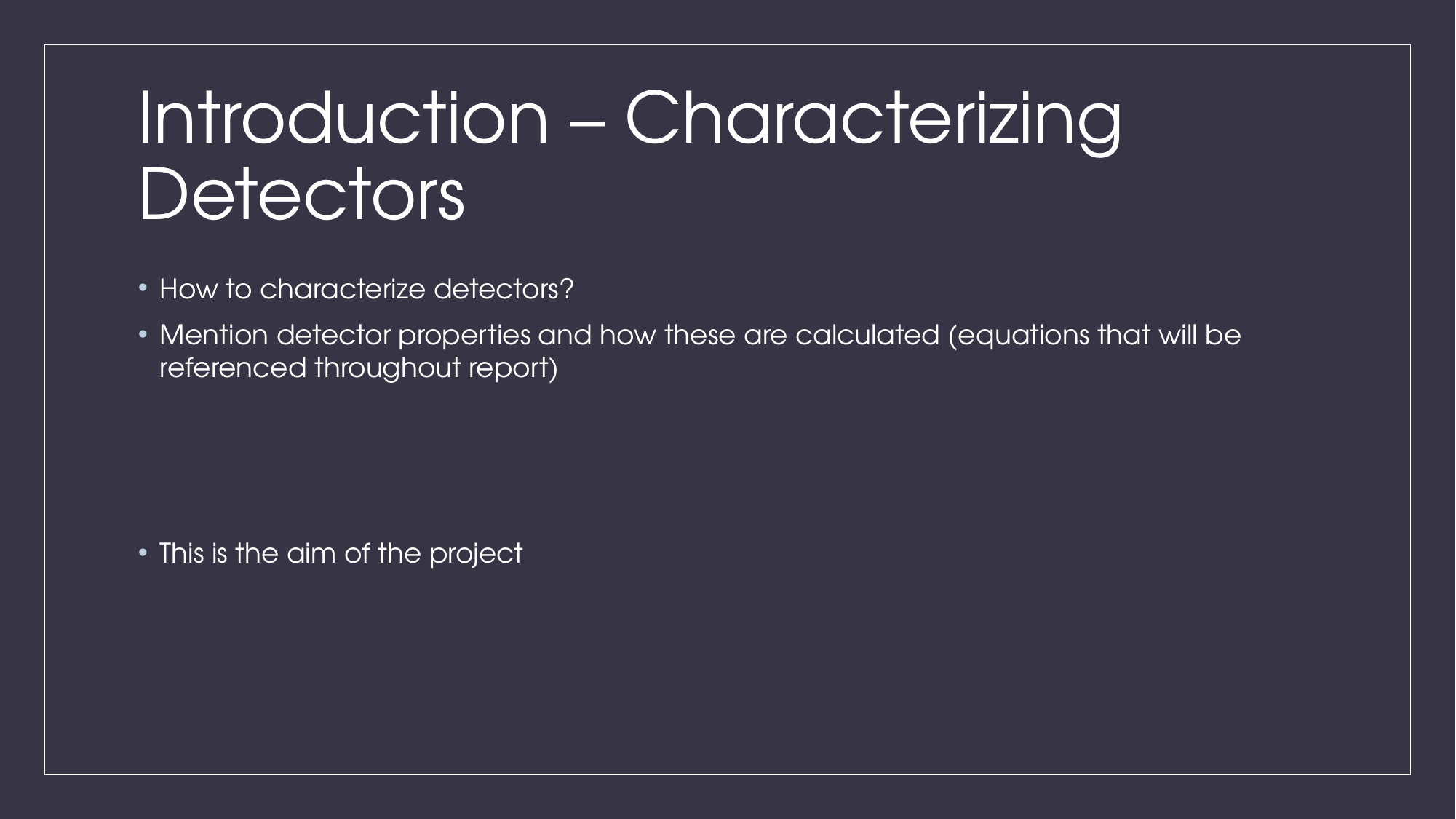

# Introduction – Characterizing Detectors
How to characterize detectors?
Mention detector properties and how these are calculated (equations that will be referenced throughout report)

This is the aim of the project